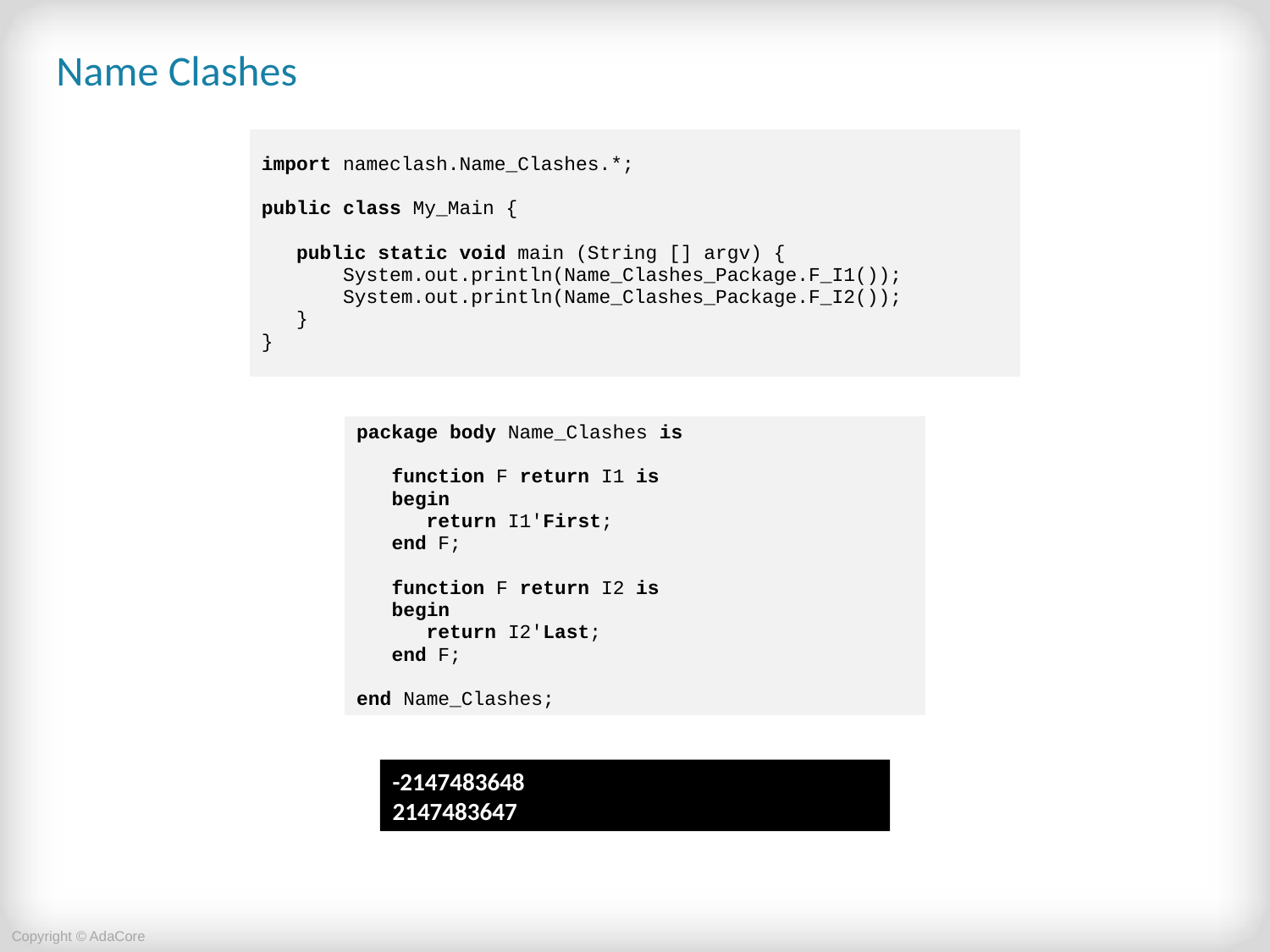

# Name Clashes
| import nameclash.Name\_Clashes.\*; public class My\_Main { public static void main (String [] argv) { System.out.println(Name\_Clashes\_Package.F\_I1()); System.out.println(Name\_Clashes\_Package.F\_I2()); } } |
| --- |
| package body Name\_Clashes is function F return I1 is begin return I1'First; end F; function F return I2 is begin return I2'Last; end F; end Name\_Clashes; |
| --- |
-2147483648
2147483647